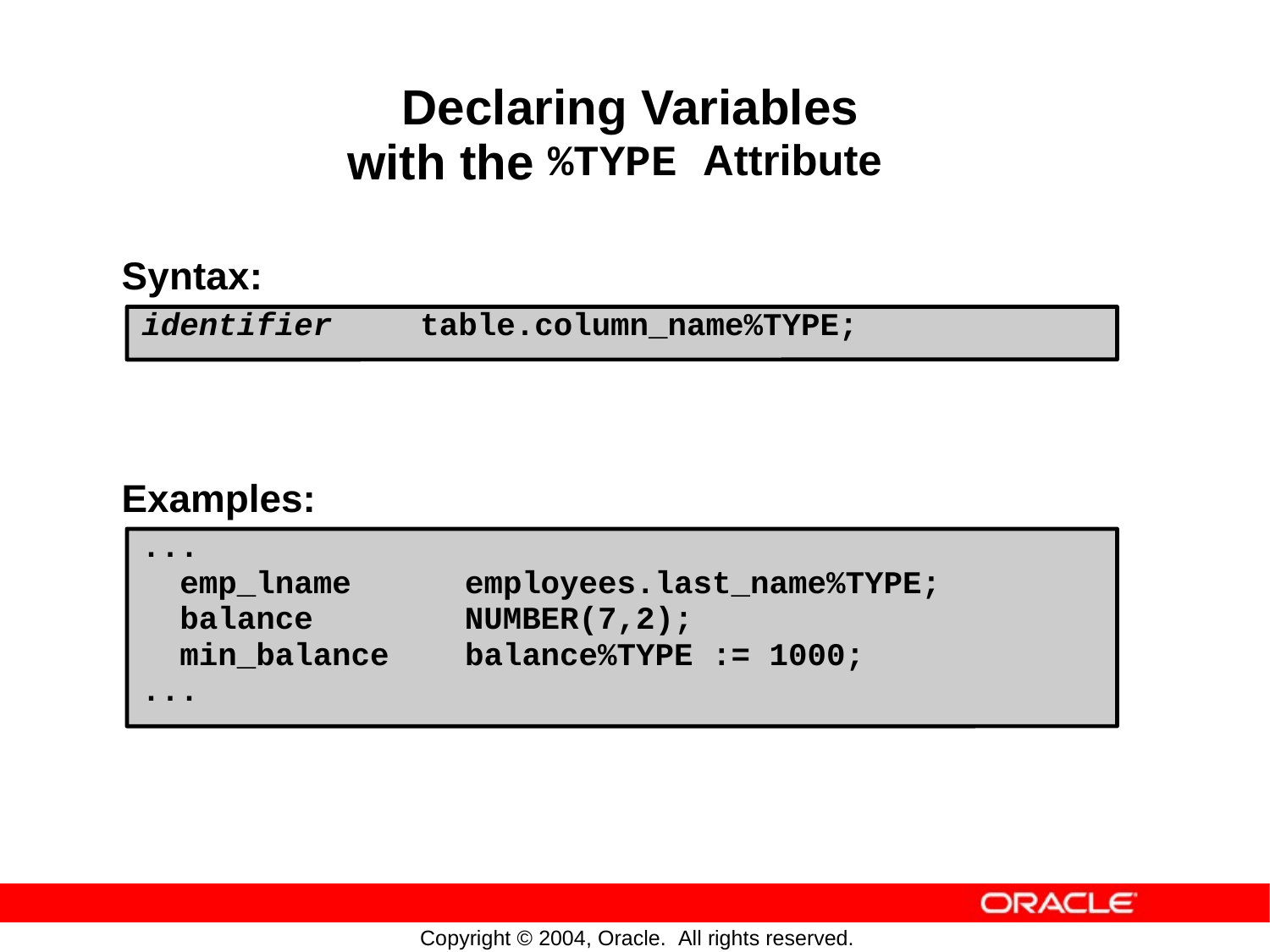

Declaring Variables
with
the
%TYPE Attribute
Syntax:

identifier    table.column_name%TYPE;
Examples:

...
emp_lname     employees.last_name%TYPE;
balance       NUMBER(7,2);
min_balance   balance%TYPE := 1000;
...

Copyright © 2004, Oracle.  All rights reserved.